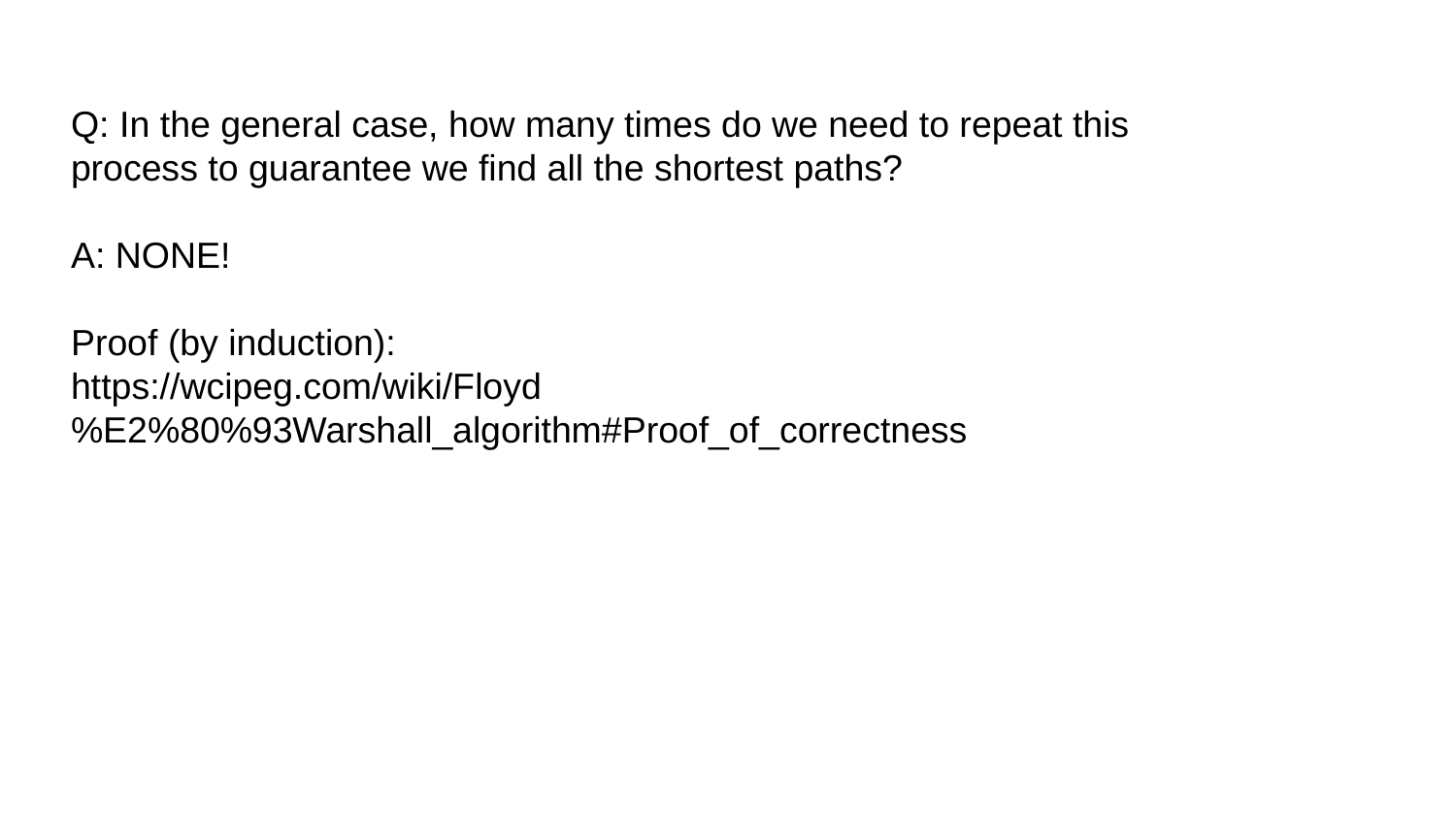

Q: In the general case, how many times do we need to repeat this process to guarantee we find all the shortest paths?

A: NONE!

Proof (by induction):
https://wcipeg.com/wiki/Floyd%E2%80%93Warshall_algorithm#Proof_of_correctness